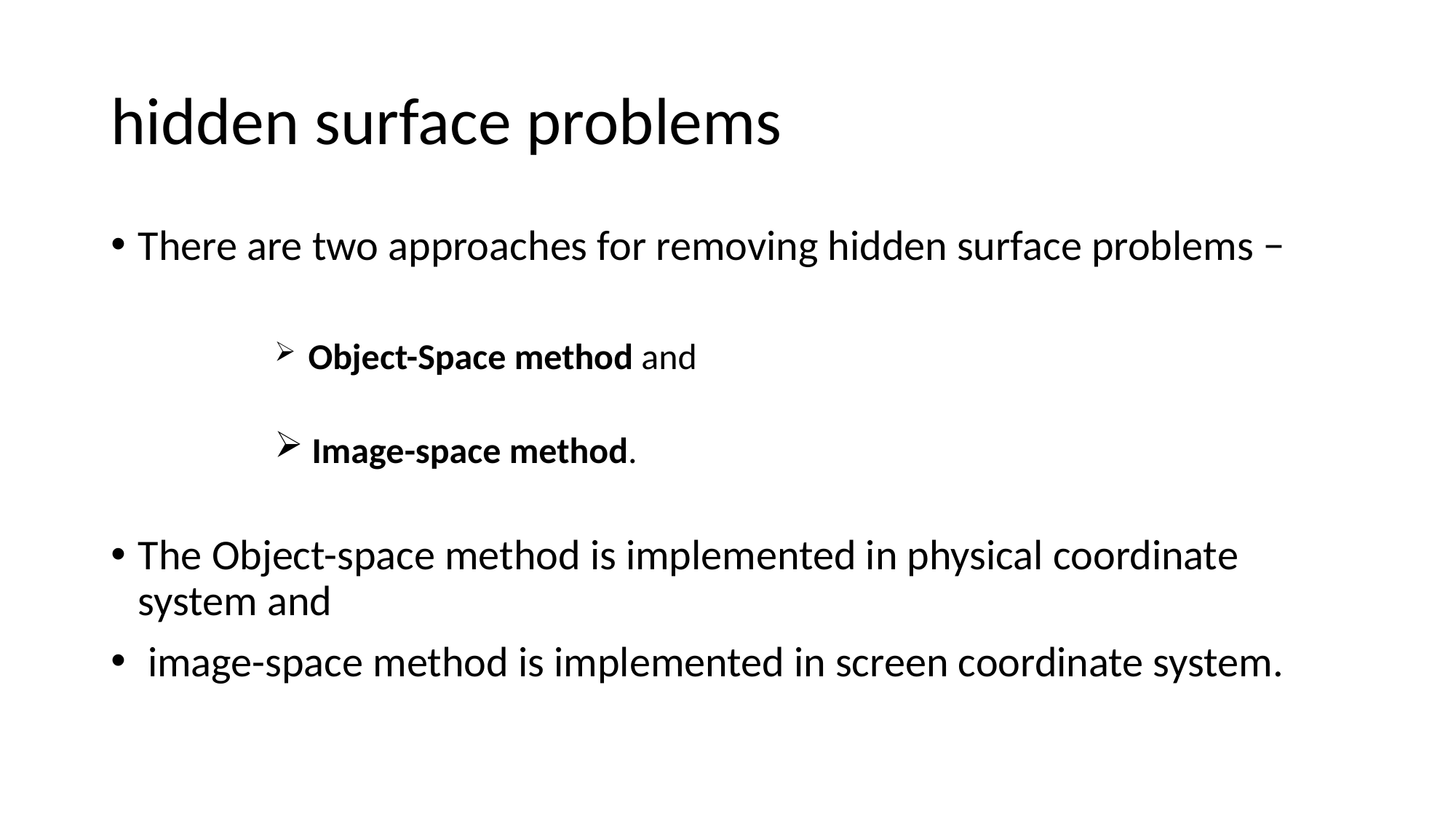

# hidden surface problems
There are two approaches for removing hidden surface problems −

 Object-Space method and

 Image-space method.

The Object-space method is implemented in physical coordinate system and
 image-space method is implemented in screen coordinate system.